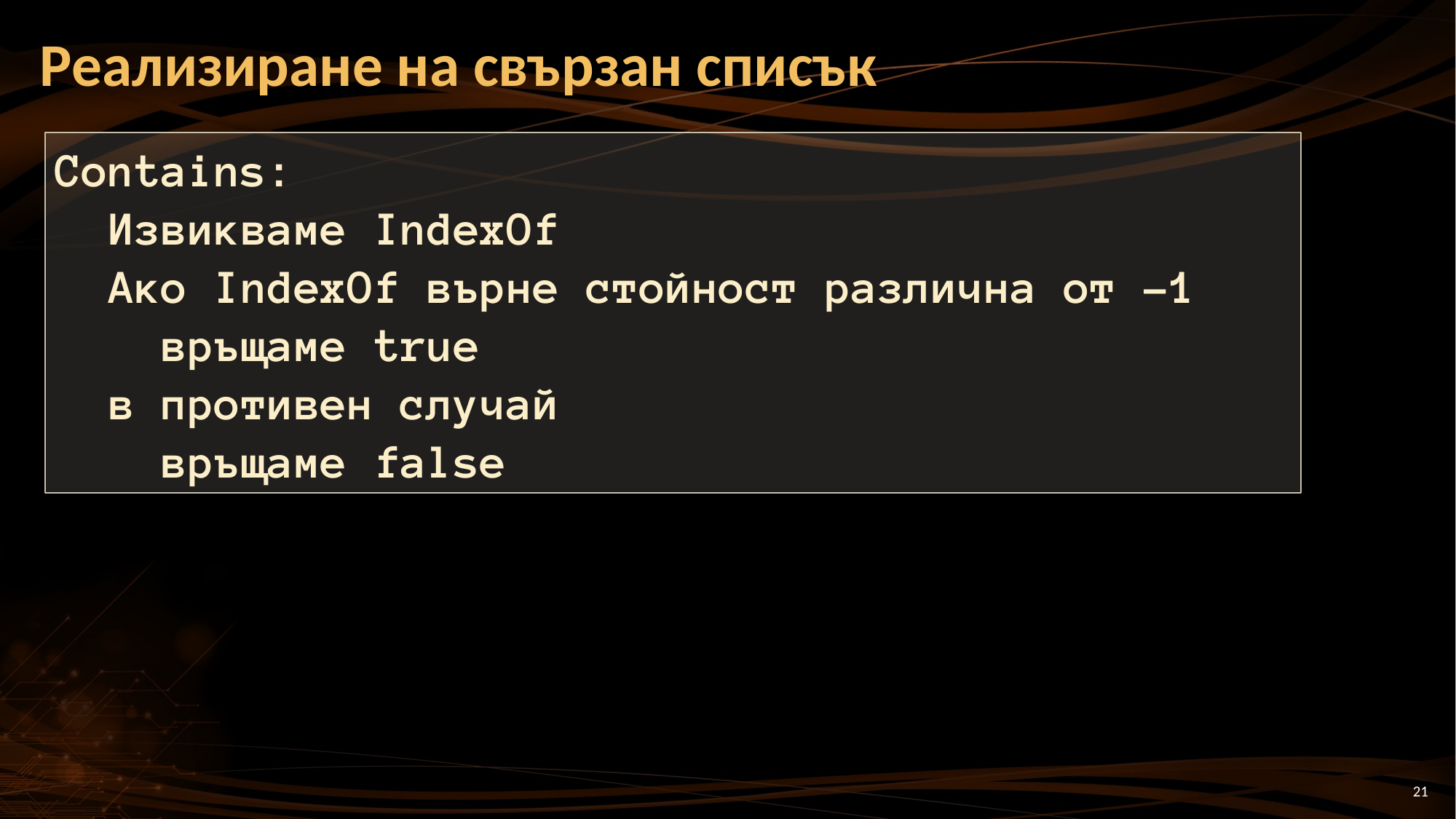

# Реализиране на свързан списък
Contains:
  Извикваме IndexOf
  Ако IndexOf върне стойност различна от -1
    връщаме true
  в противен случай
    връщаме false
21